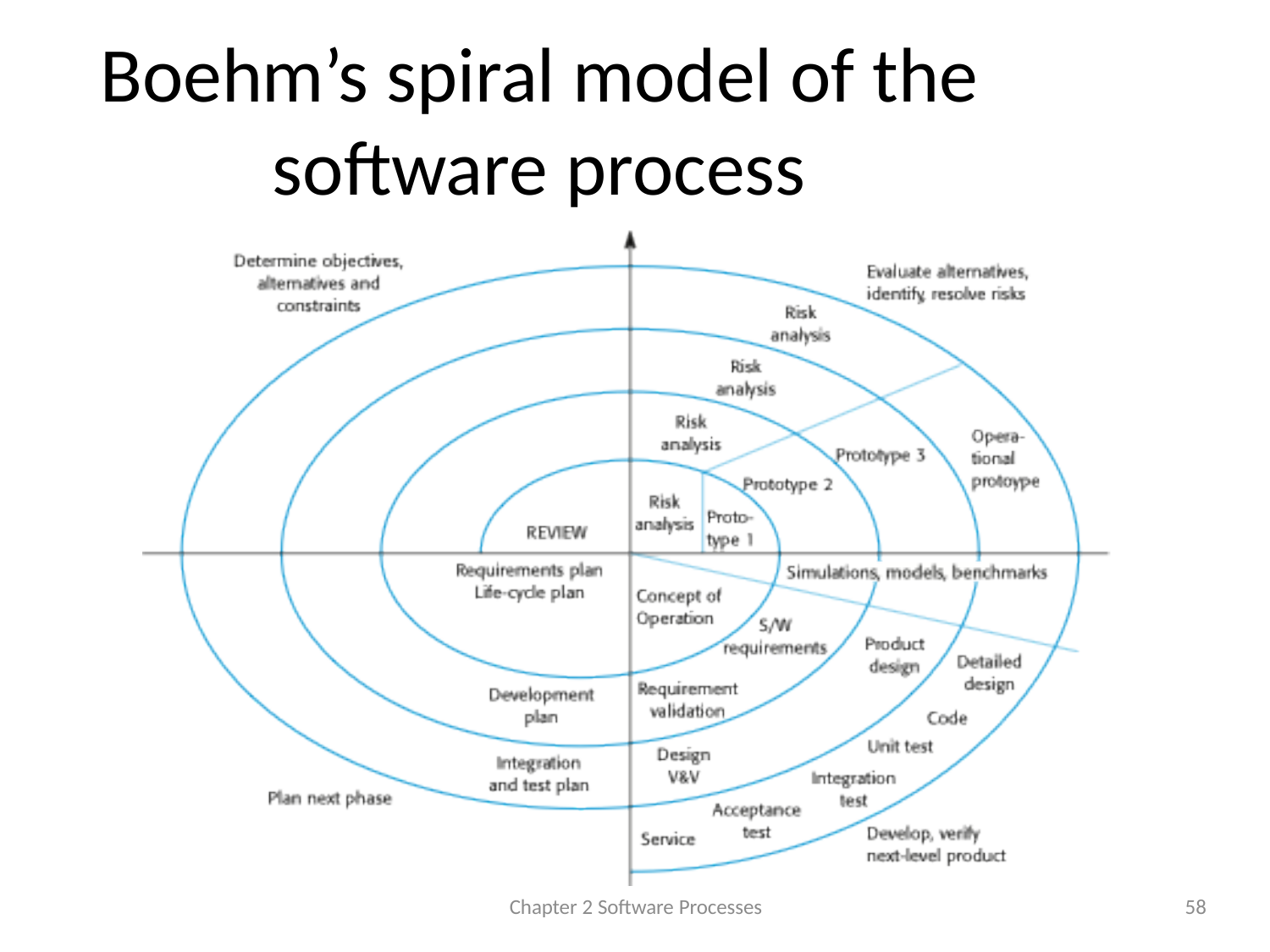

# Boehm’s spiral model of the software process

Chapter 2 Software Processes
58